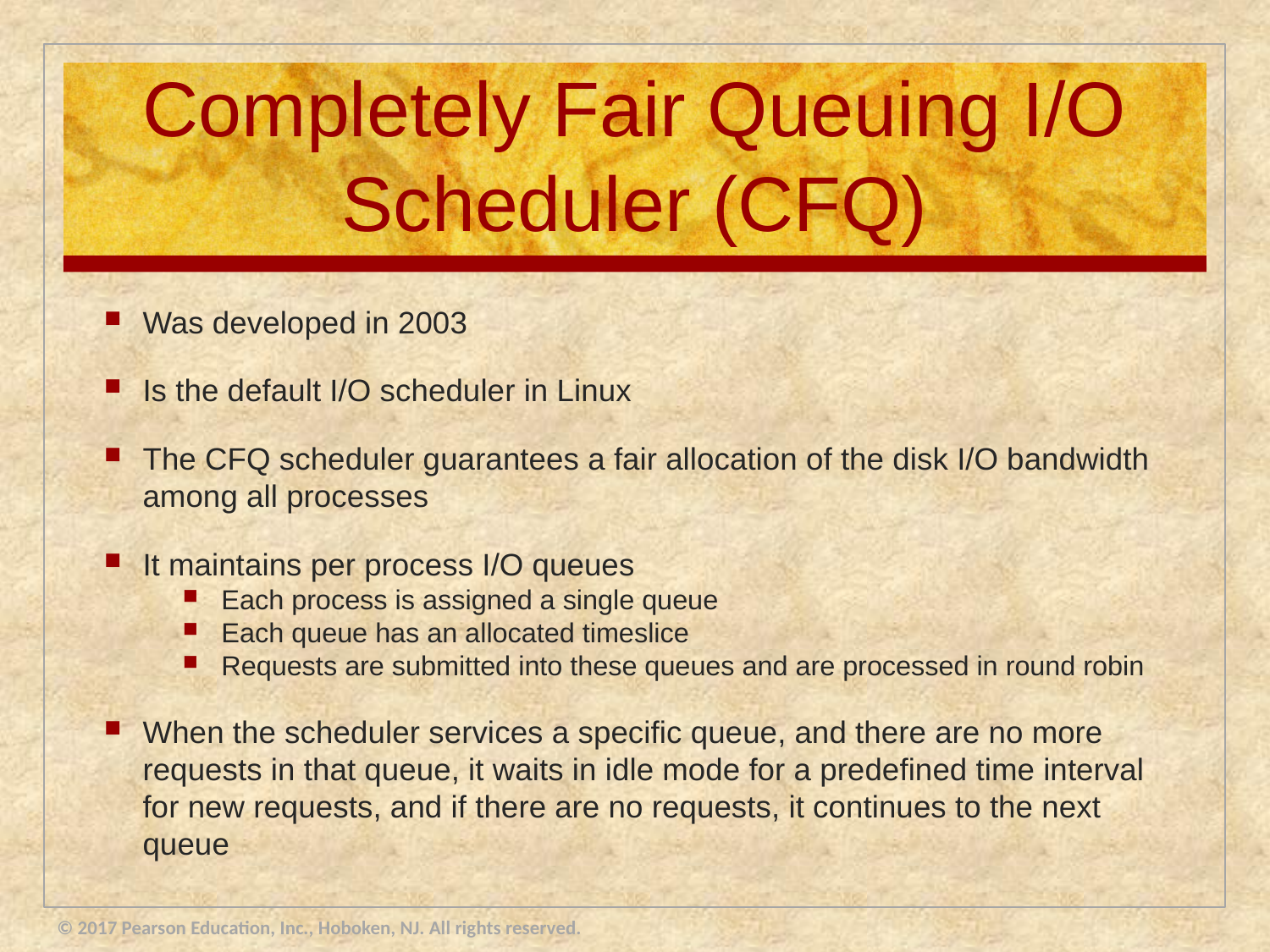

# Completely Fair Queuing I/O Scheduler (CFQ)
Was developed in 2003
Is the default I/O scheduler in Linux
The CFQ scheduler guarantees a fair allocation of the disk I/O bandwidth among all processes
It maintains per process I/O queues
Each process is assigned a single queue
Each queue has an allocated timeslice
Requests are submitted into these queues and are processed in round robin
When the scheduler services a specific queue, and there are no more requests in that queue, it waits in idle mode for a predefined time interval for new requests, and if there are no requests, it continues to the next queue
© 2017 Pearson Education, Inc., Hoboken, NJ. All rights reserved.